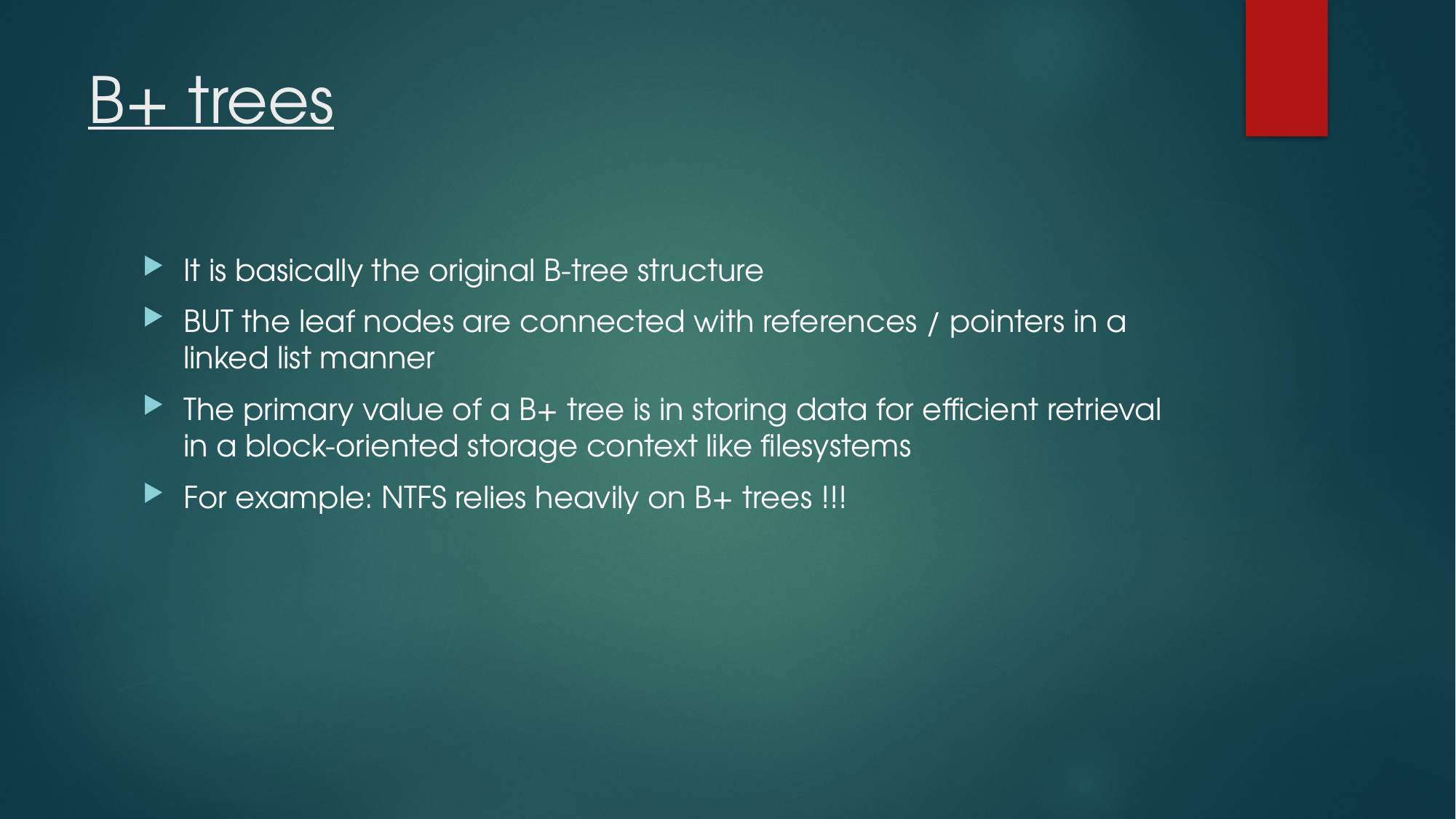

# B+ trees
It is basically the original B-tree structure
BUT the leaf nodes are connected with references / pointers in a linked list manner
The primary value of a B+ tree is in storing data for efficient retrieval in a block-oriented storage context like filesystems
For example: NTFS relies heavily on B+ trees !!!